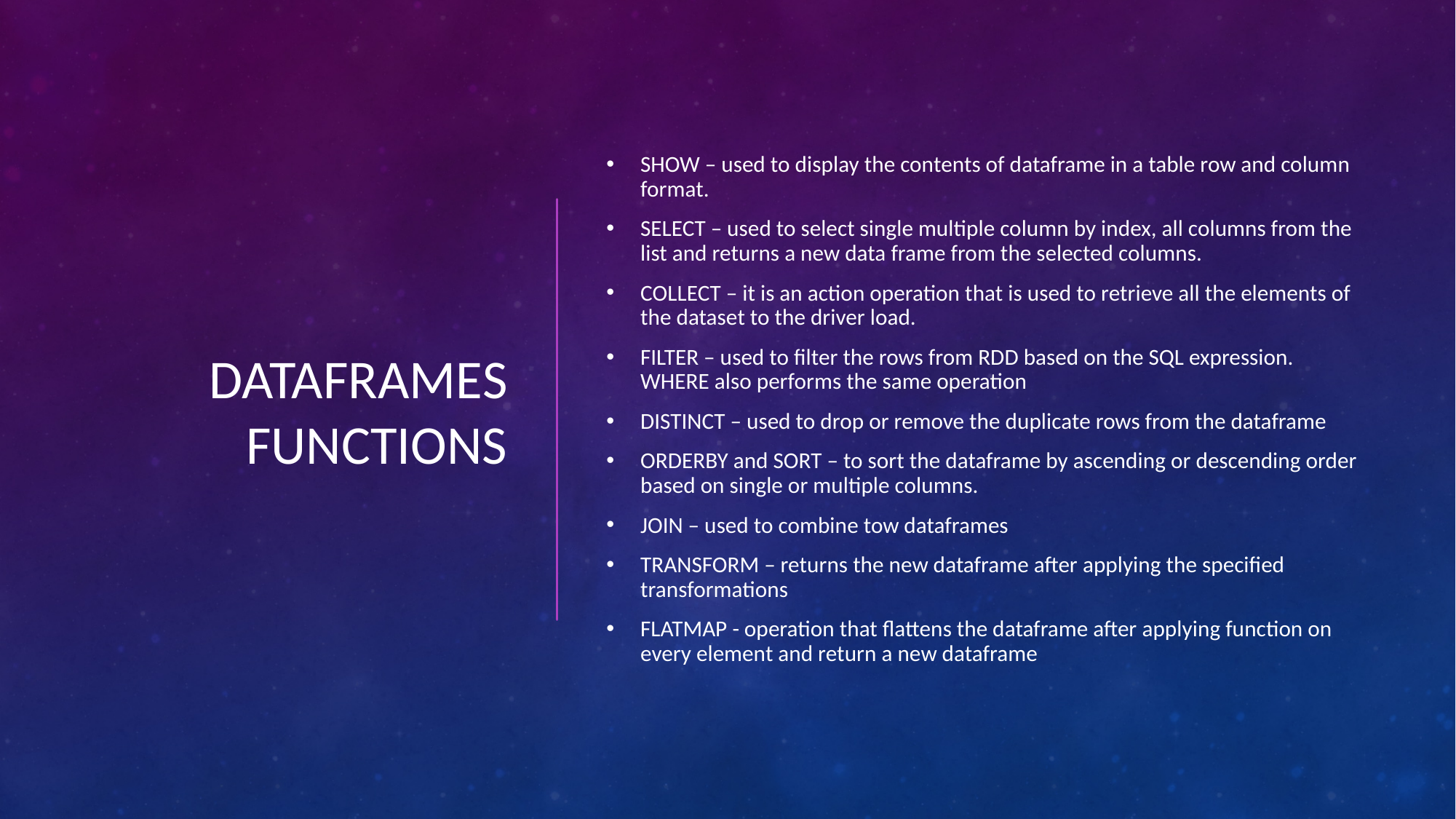

# DATAFRAMES Functions
SHOW – used to display the contents of dataframe in a table row and column format.
SELECT – used to select single multiple column by index, all columns from the list and returns a new data frame from the selected columns.
COLLECT – it is an action operation that is used to retrieve all the elements of the dataset to the driver load.
FILTER – used to filter the rows from RDD based on the SQL expression. WHERE also performs the same operation
DISTINCT – used to drop or remove the duplicate rows from the dataframe
ORDERBY and SORT – to sort the dataframe by ascending or descending order based on single or multiple columns.
JOIN – used to combine tow dataframes
TRANSFORM – returns the new dataframe after applying the specified transformations
FLATMAP - operation that flattens the dataframe after applying function on every element and return a new dataframe